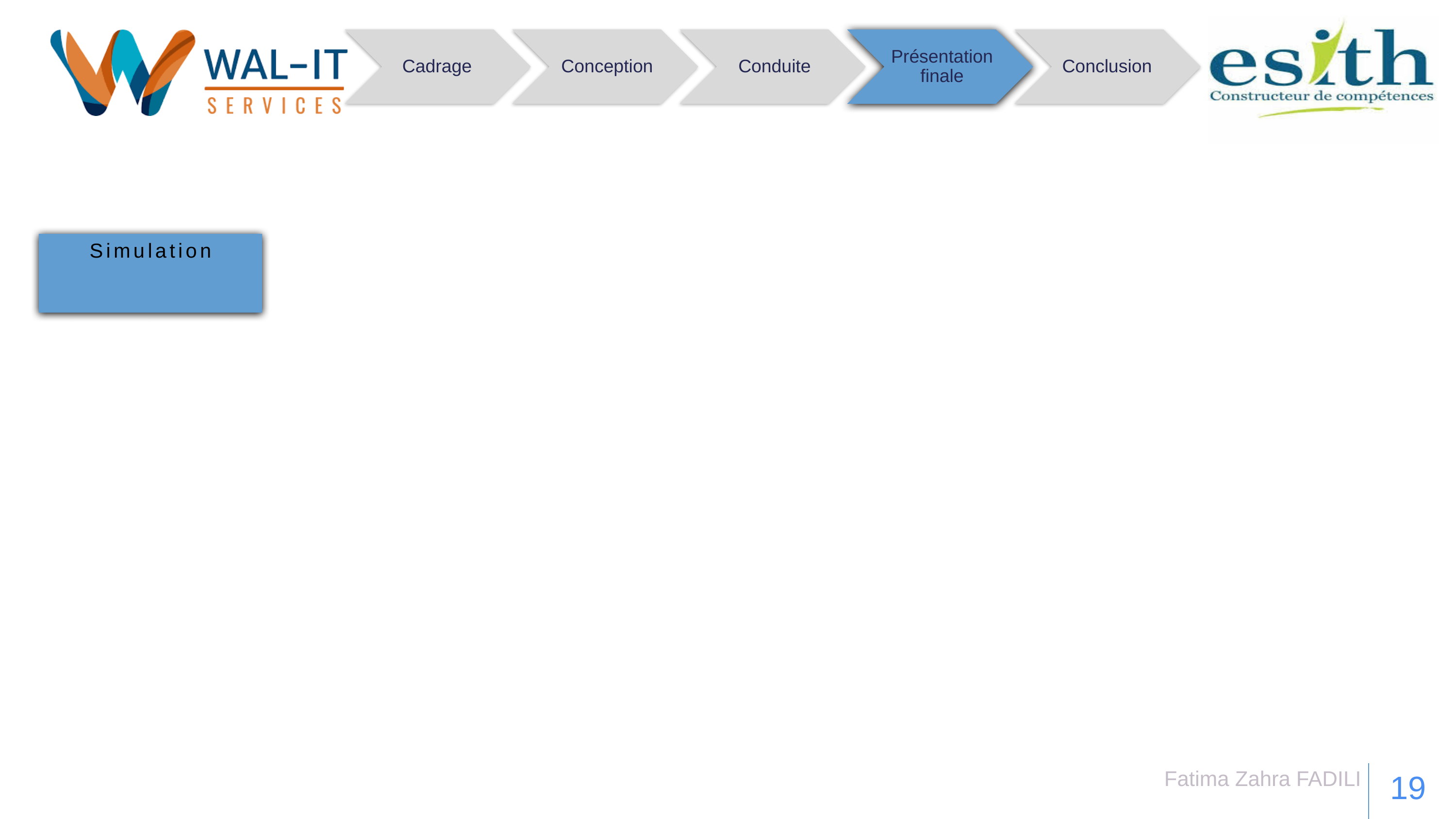

Cadrage
Conception
Conduite
Présentation finale
Conclusion
Simulation
Fatima Zahra FADILI
19